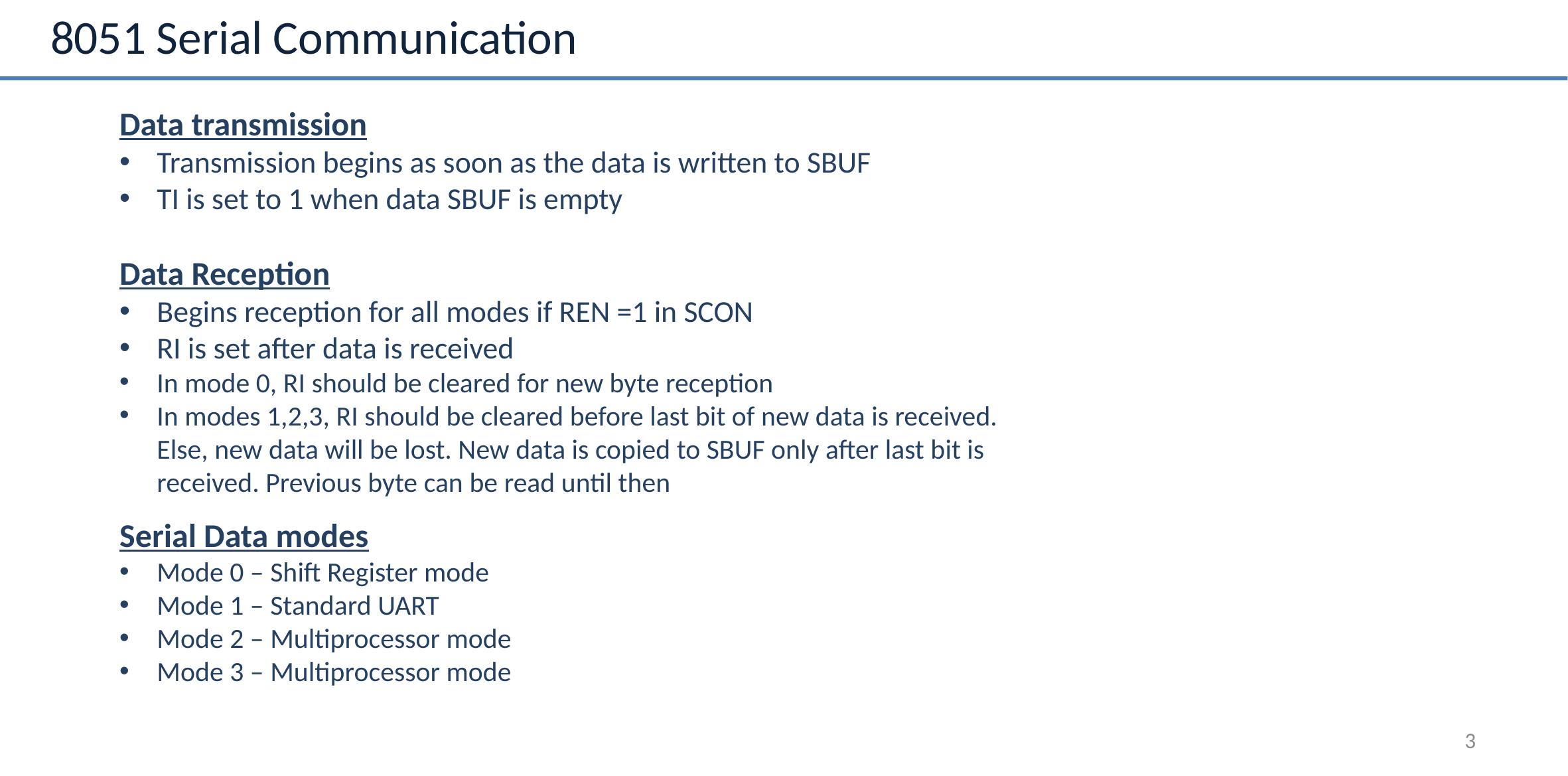

# 8051 Serial Communication
Data transmission
Transmission begins as soon as the data is written to SBUF
TI is set to 1 when data SBUF is empty

Data Reception
Begins reception for all modes if REN =1 in SCON
RI is set after data is received
In mode 0, RI should be cleared for new byte reception
In modes 1,2,3, RI should be cleared before last bit of new data is received. Else, new data will be lost. New data is copied to SBUF only after last bit is received. Previous byte can be read until then

Serial Data modes
Mode 0 – Shift Register mode
Mode 1 – Standard UART
Mode 2 – Multiprocessor mode
Mode 3 – Multiprocessor mode
3